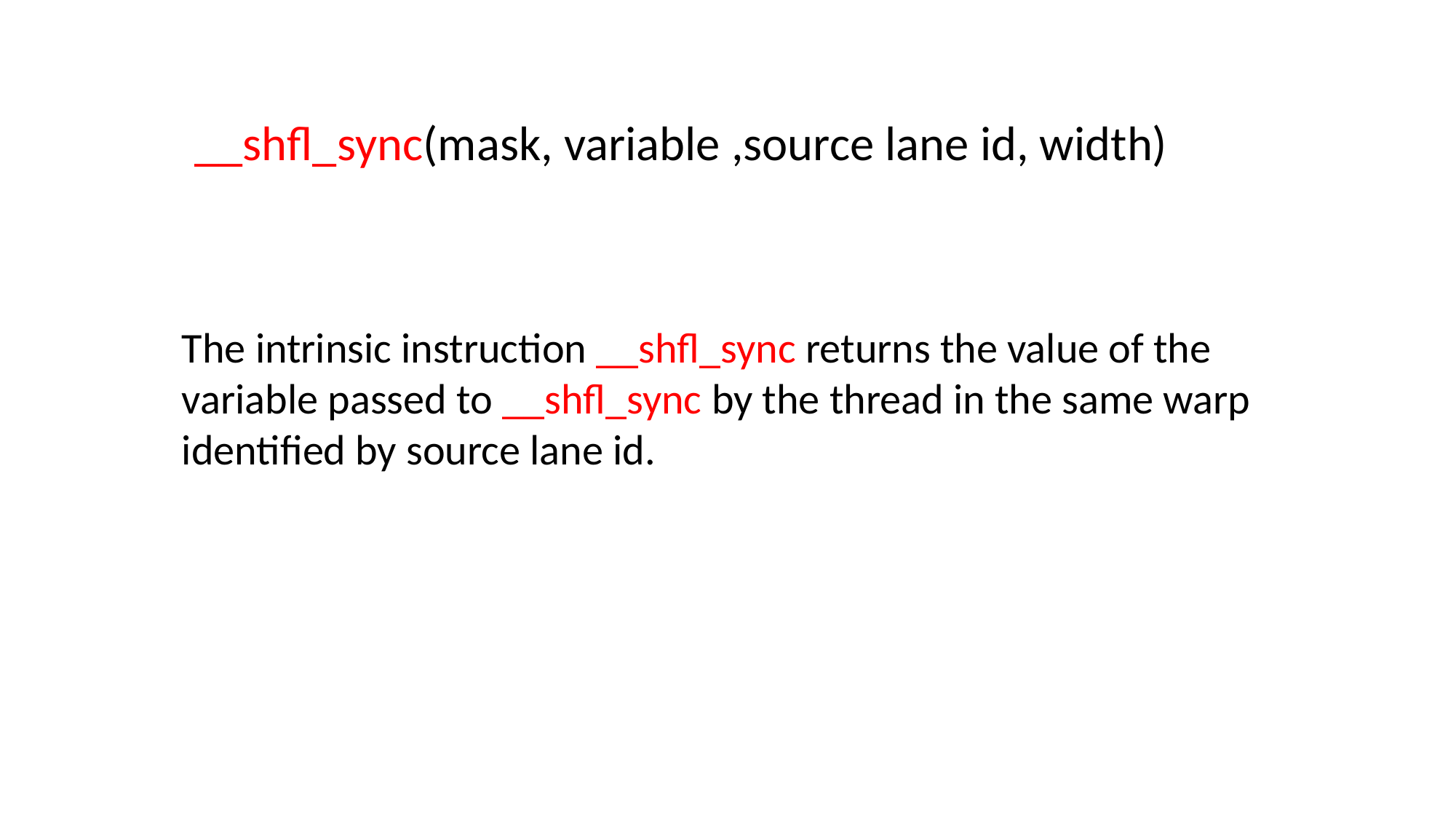

__shfl_sync(mask, variable ,source lane id, width)

The intrinsic instruction __shfl_sync returns the value of the  variable passed to __shfl_sync by the thread in the same warp identified by source lane id.